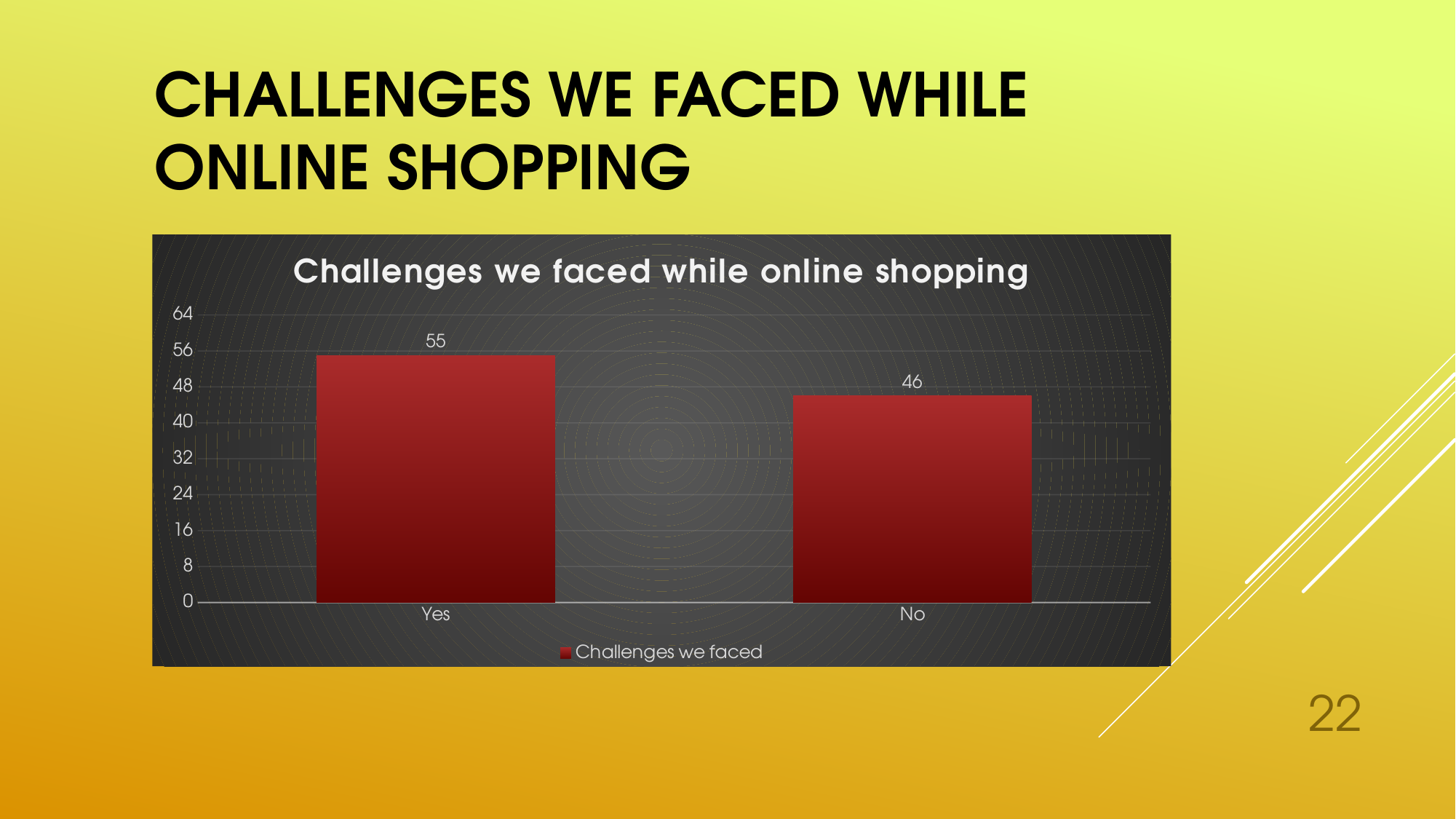

# Challenges we faced while online shopping

### Chart: Challenges we faced while online shopping

| Category | Challenges we faced |
|---|---|
| Yes | 55.0 |
| No | 46.0 |
22